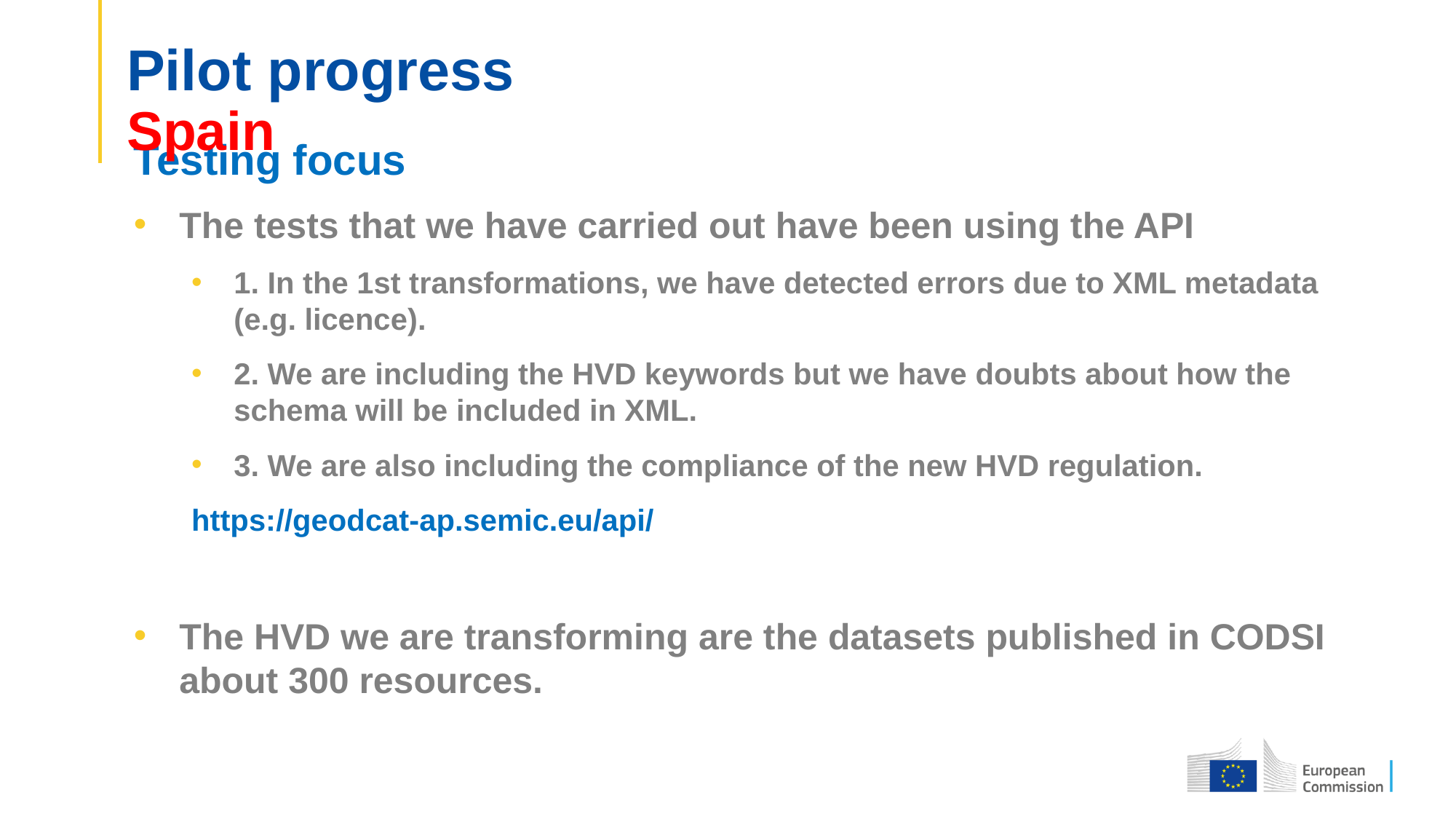

# Pilot progress Spain
Testing focus
The tests that we have carried out have been using the API
1. In the 1st transformations, we have detected errors due to XML metadata (e.g. licence).
2. We are including the HVD keywords but we have doubts about how the schema will be included in XML.
3. We are also including the compliance of the new HVD regulation.
https://geodcat-ap.semic.eu/api/

The HVD we are transforming are the datasets published in CODSI about 300 resources.